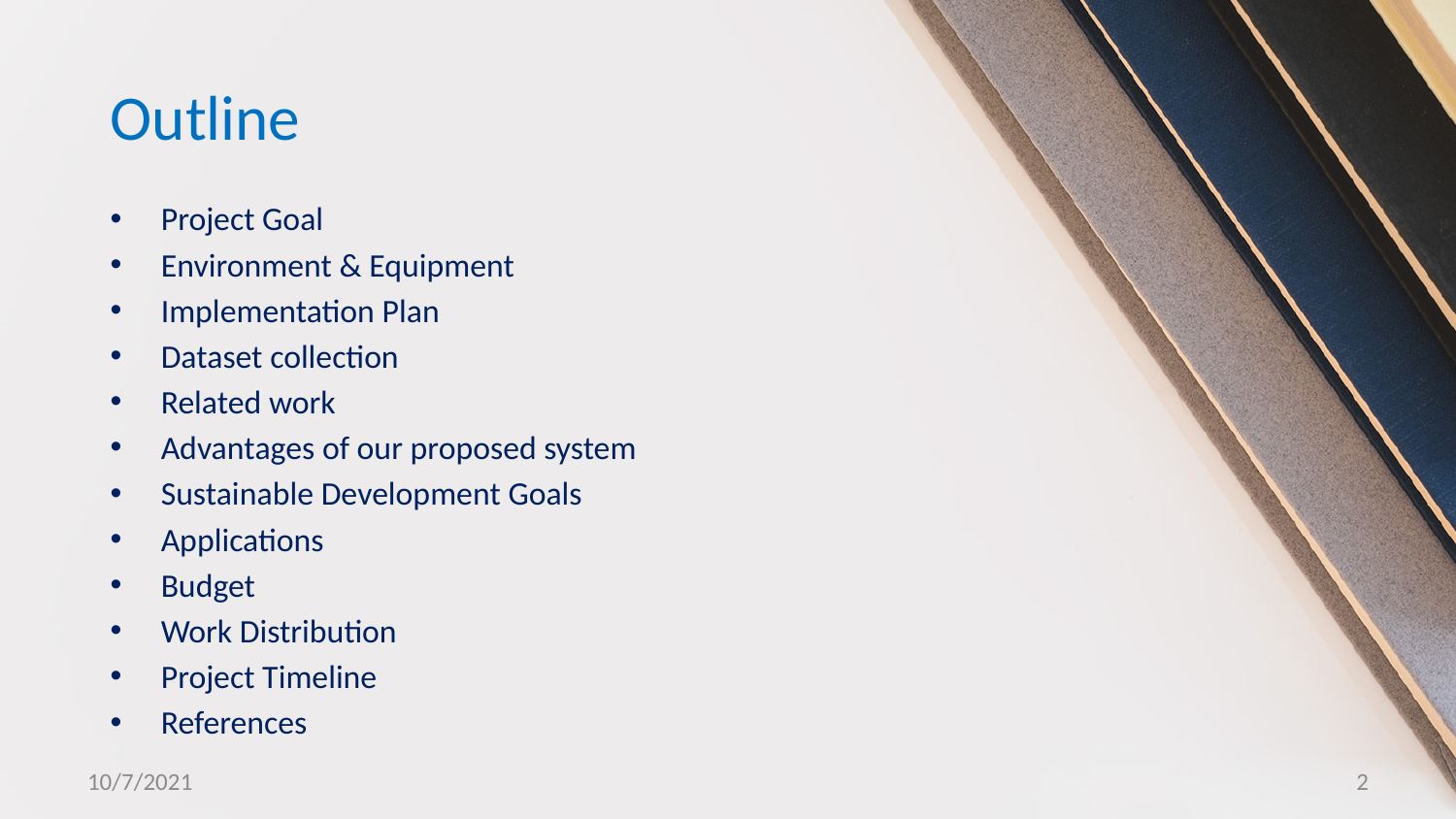

# Outline
Project Goal
Environment & Equipment
Implementation Plan
Dataset collection
Related work
Advantages of our proposed system
Sustainable Development Goals
Applications
Budget
Work Distribution
Project Timeline
References

10/7/2021
2